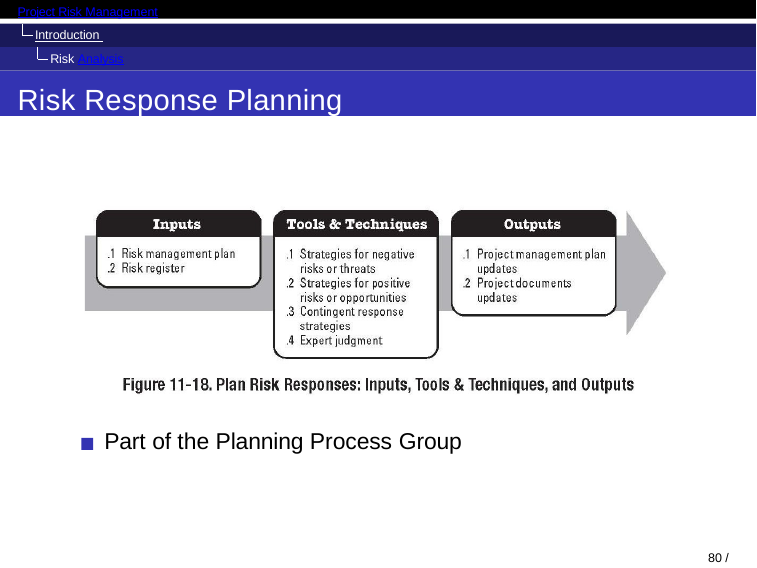

Project Risk Management
Introduction  Risk Analysis

Risk Response Planning

Part of the Planning Process Group

80 / 98